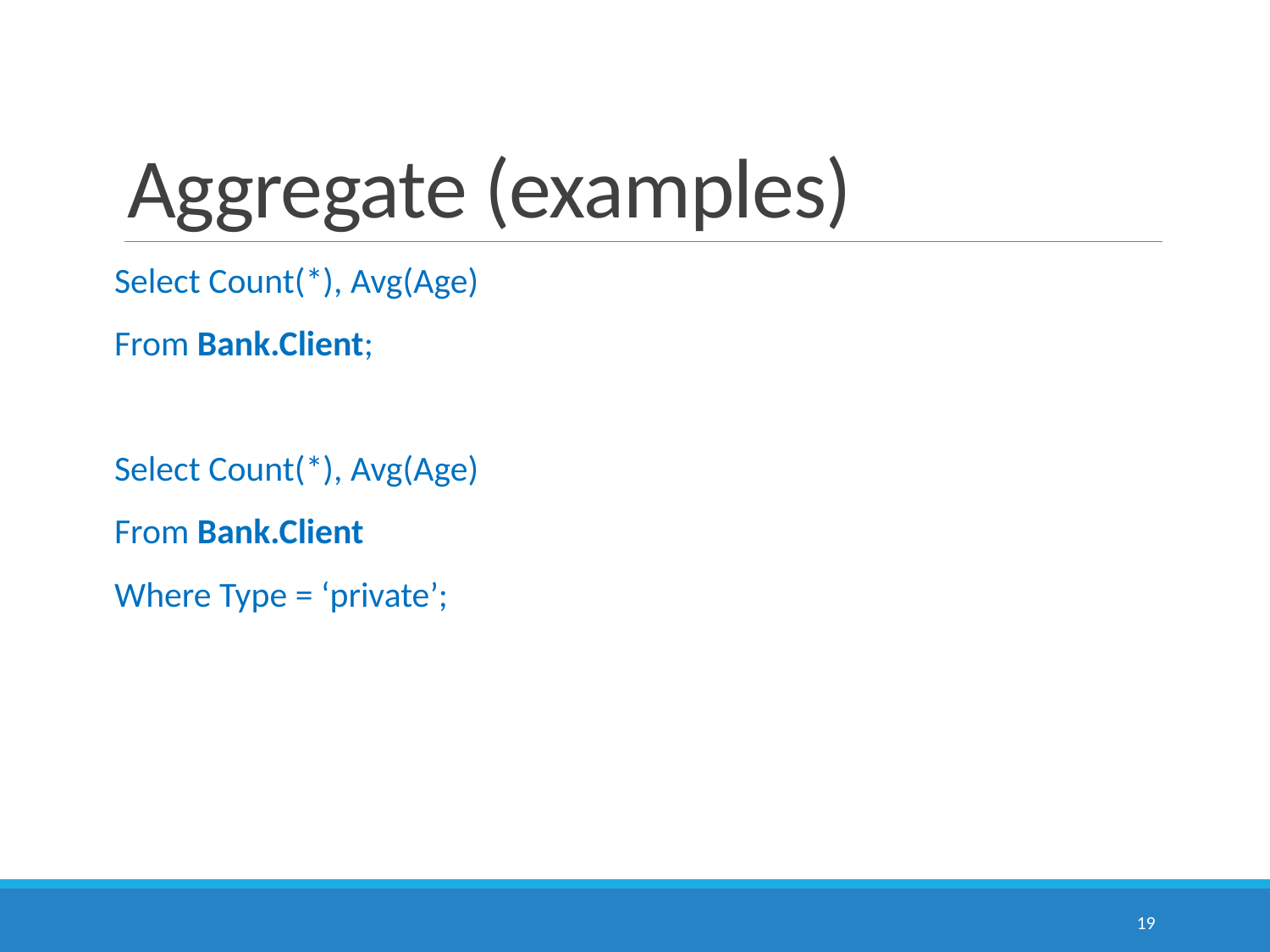

# Aggregate (examples)
Select Count(*), Avg(Age)
From Bank.Client;

Select Count(*), Avg(Age)
From Bank.Client
Where Type = ‘private’;

19